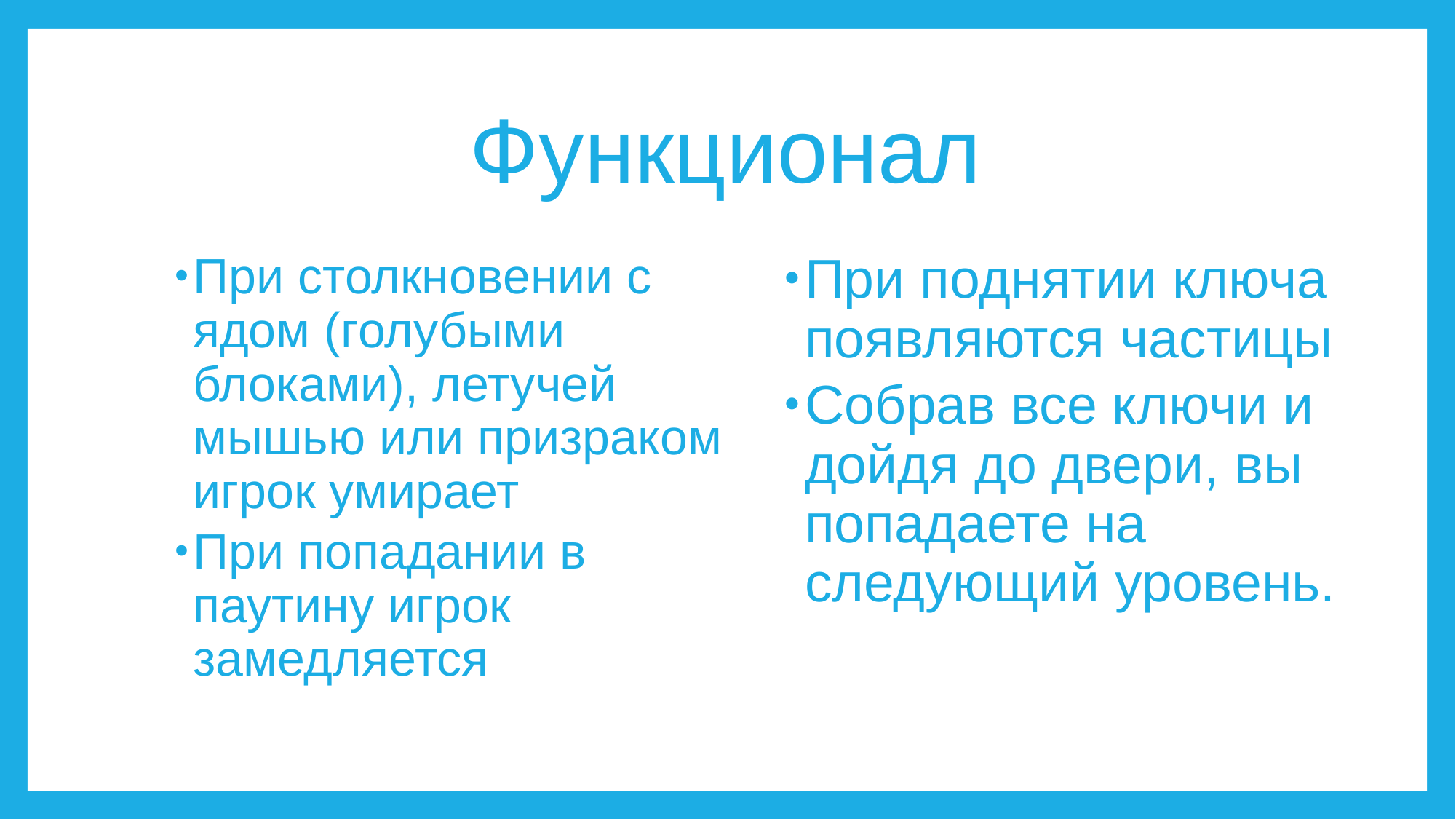

# Функционал
При поднятии ключа появляются частицы
Собрав все ключи и дойдя до двери, вы попадаете на следующий уровень.
При столкновении с ядом (голубыми блоками), летучей мышью или призраком игрок умирает
При попадании в паутину игрок замедляется